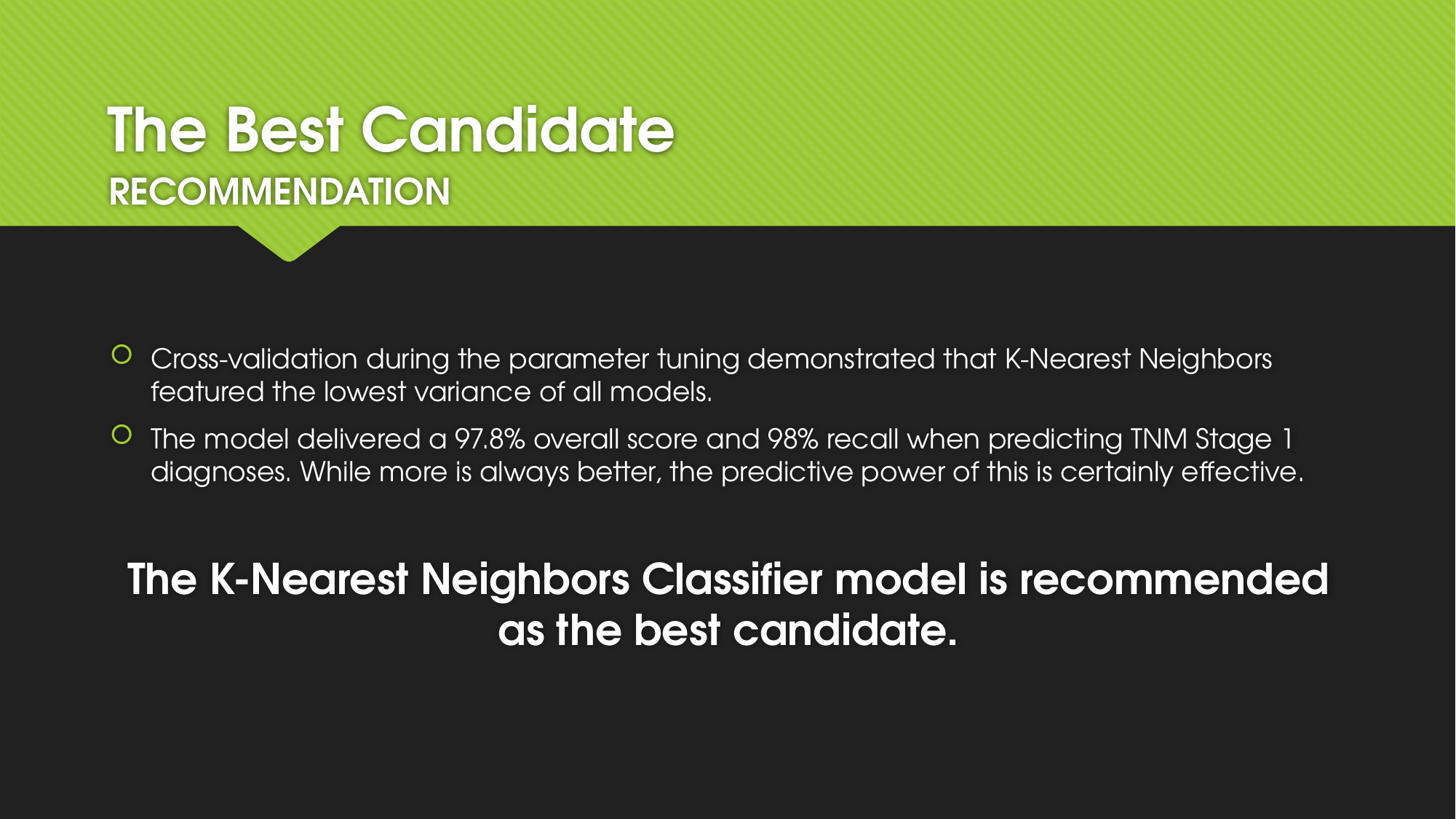

# The Best Candidate
Recommendation
Cross-validation during the parameter tuning demonstrated that K-Nearest Neighbors featured the lowest variance of all models.
The model delivered a 97.8% overall score and 98% recall when predicting TNM Stage 1 diagnoses. While more is always better, the predictive power of this is certainly effective.

The K-Nearest Neighbors Classifier model is recommended as the best candidate.